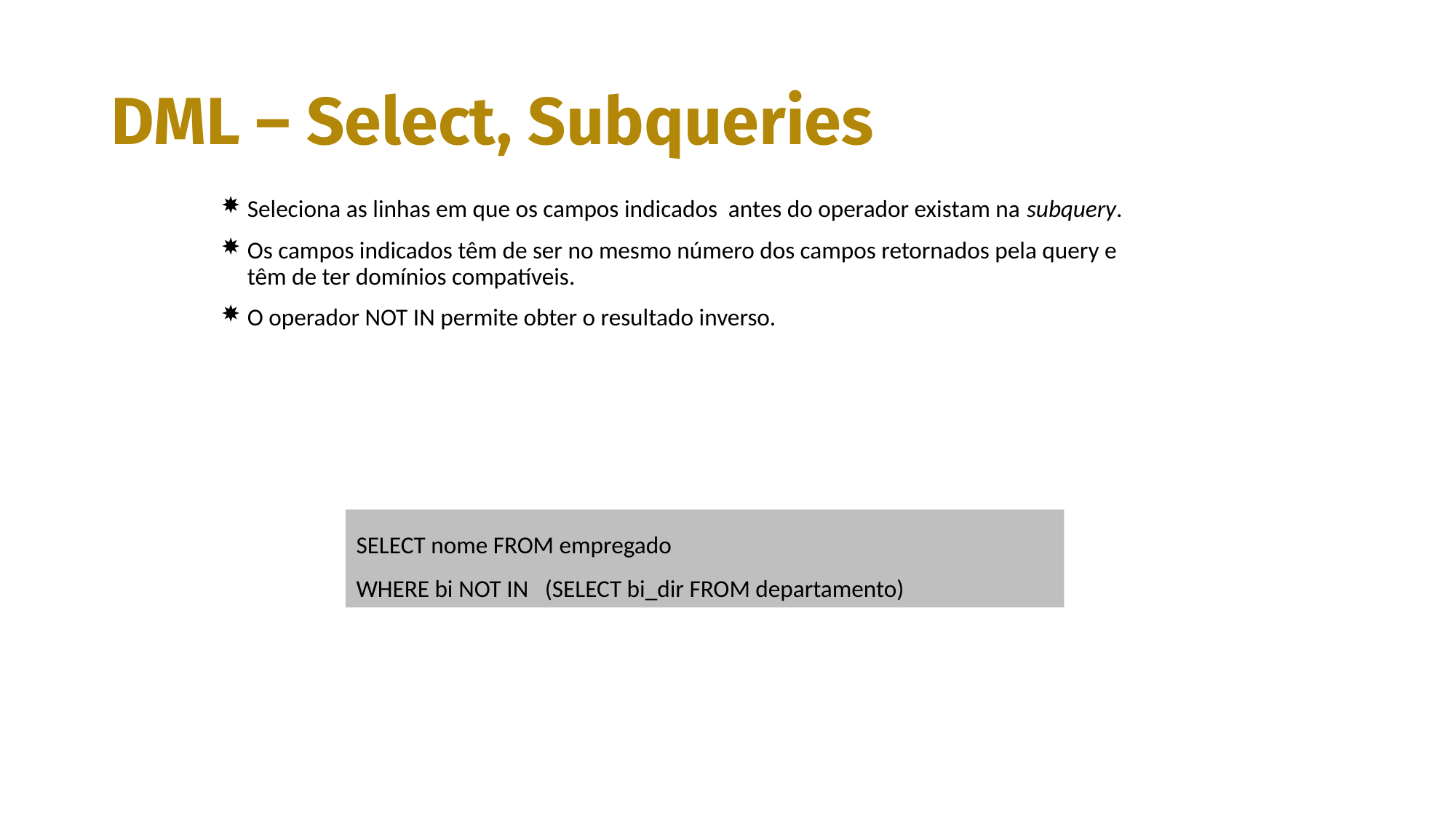

# DML – Select, Subqueries
Seleciona as linhas em que os campos indicados  antes do operador existam na subquery.
Os campos indicados têm de ser no mesmo número dos campos retornados pela query e têm de ter domínios compatíveis.
O operador NOT IN permite obter o resultado inverso.

SELECT nome FROM empregado
WHERE bi NOT IN   (SELECT bi_dir FROM departamento)